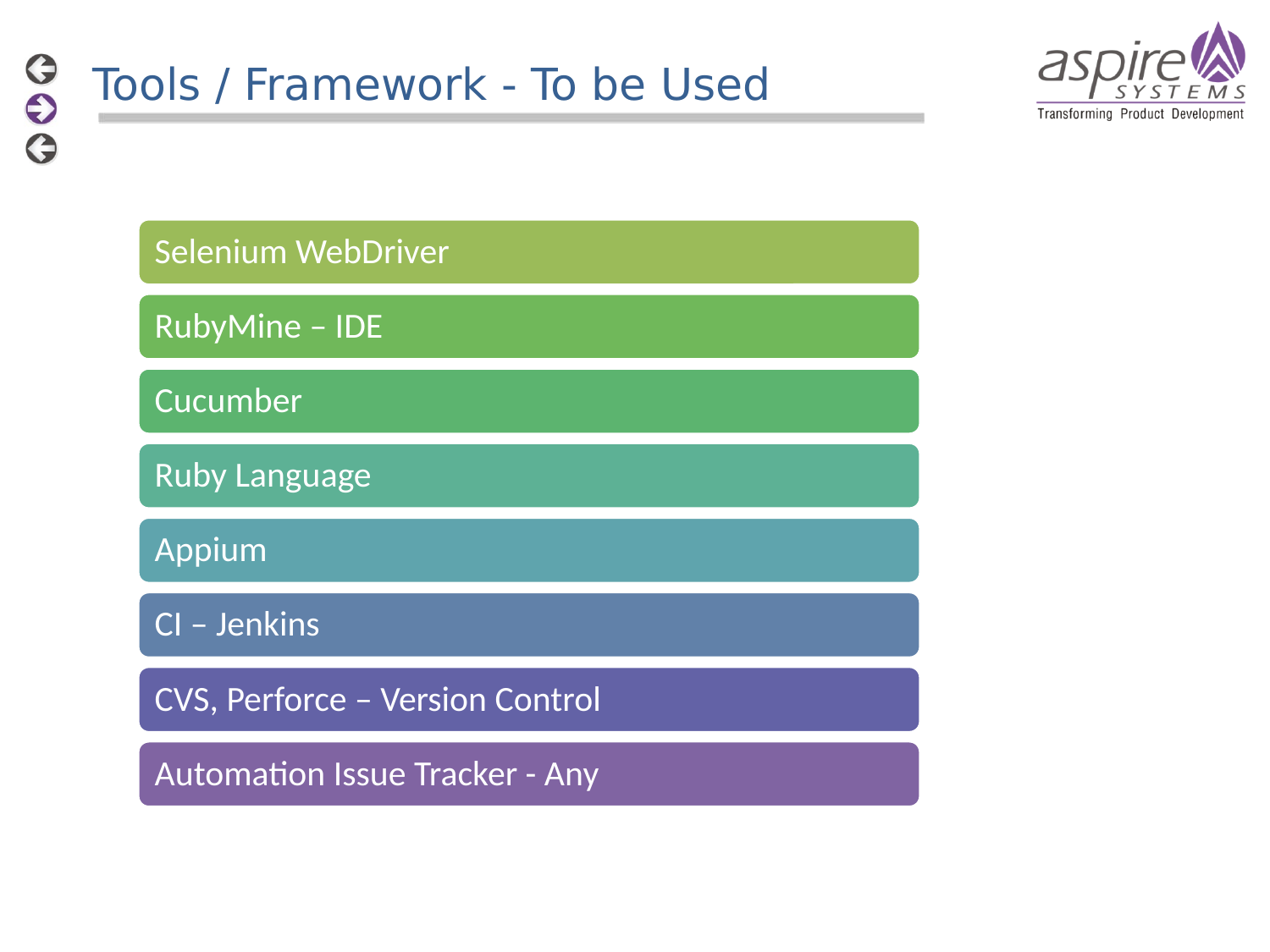

Tools / Framework - To be Used
Selenium WebDriver
RubyMine – IDE
Cucumber
Ruby Language
Appium
CI – Jenkins
CVS, Perforce – Version Control
Automation Issue Tracker - Any